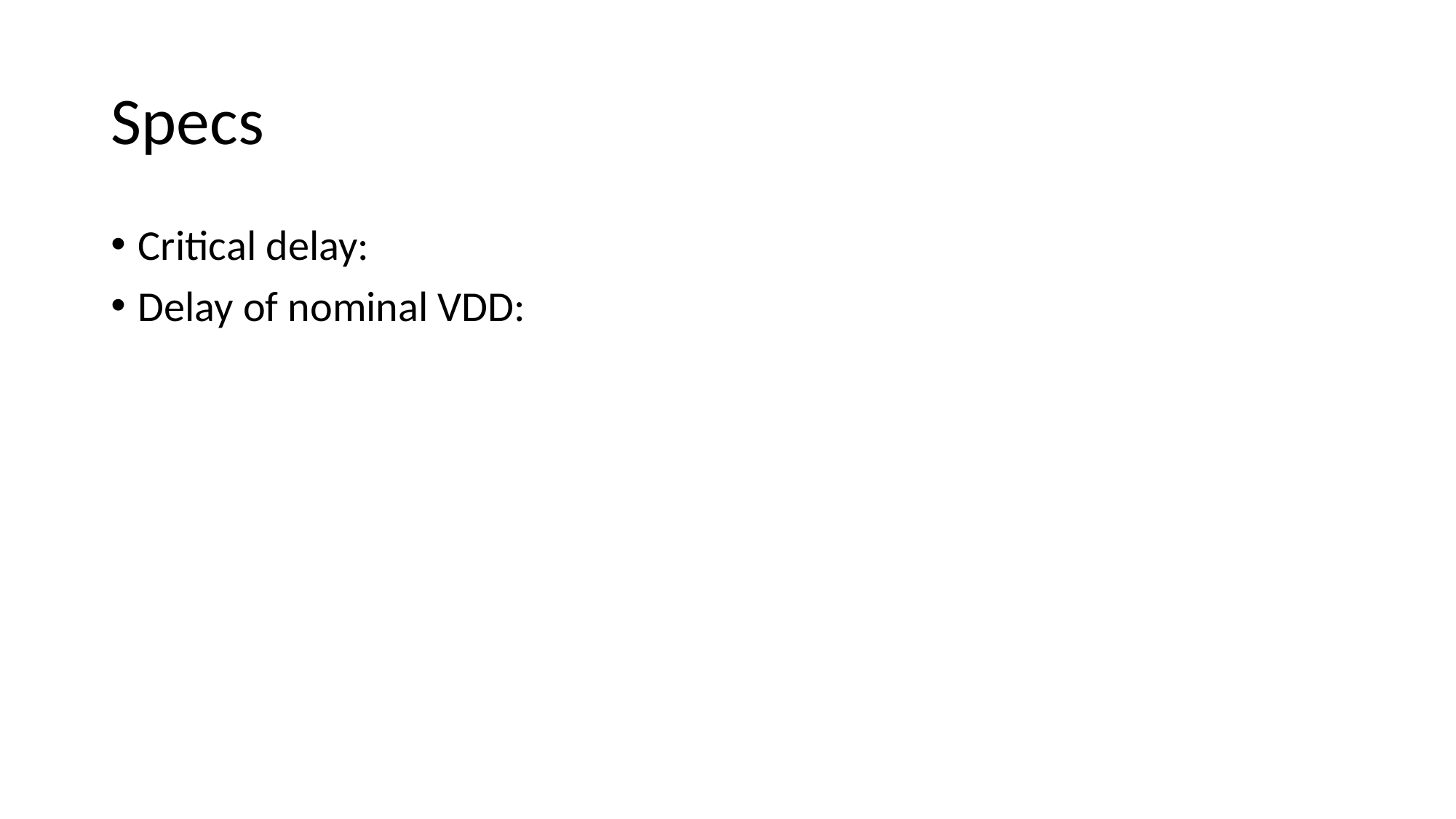

# Specs
Critical delay:
Delay of nominal VDD: